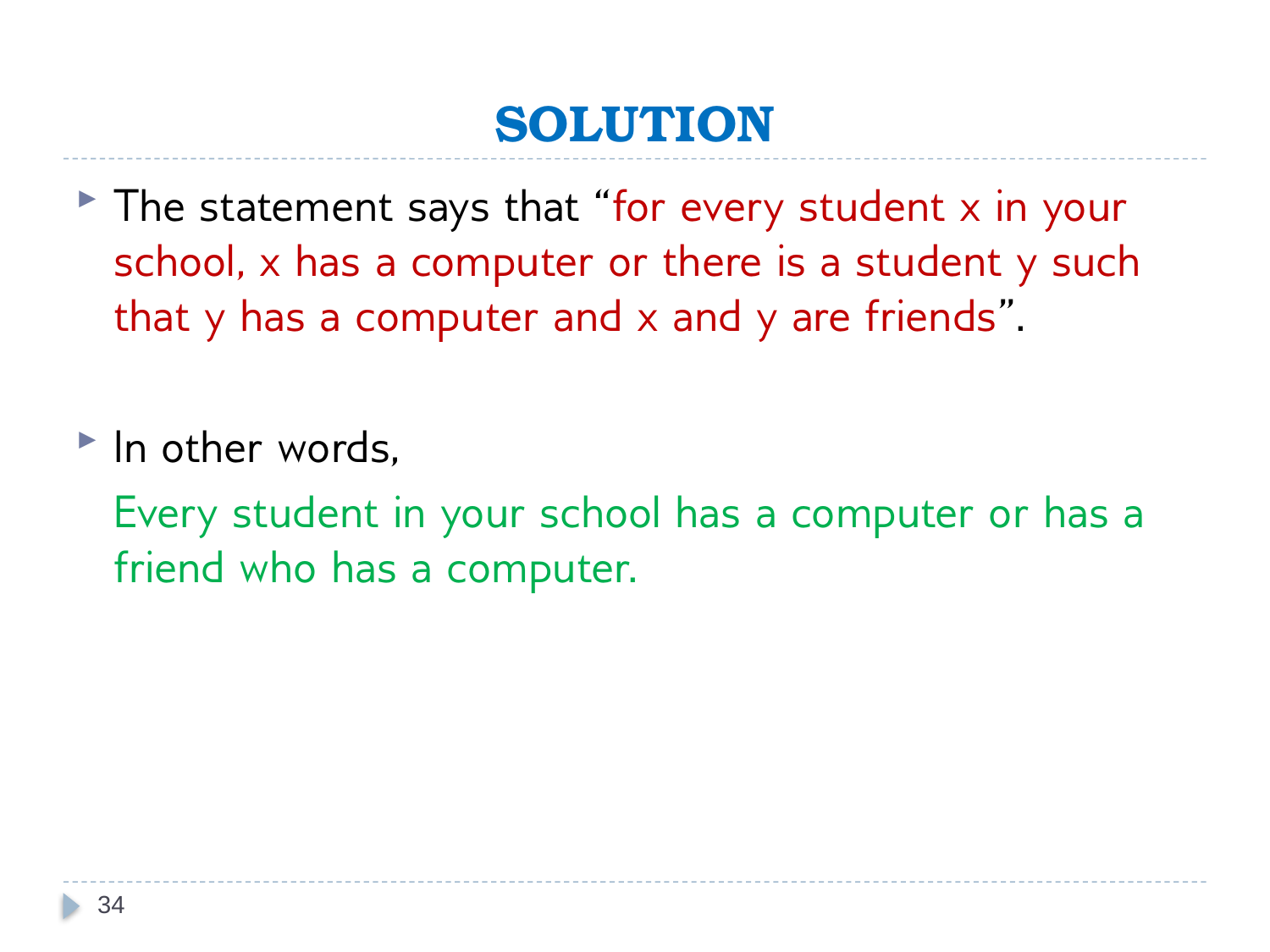

# SOLUTION
The statement says that “for every student x in your school, x has a computer or there is a student y such that y has a computer and x and y are friends”.

In other words,
	Every student in your school has a computer or has a friend who has a computer.

34